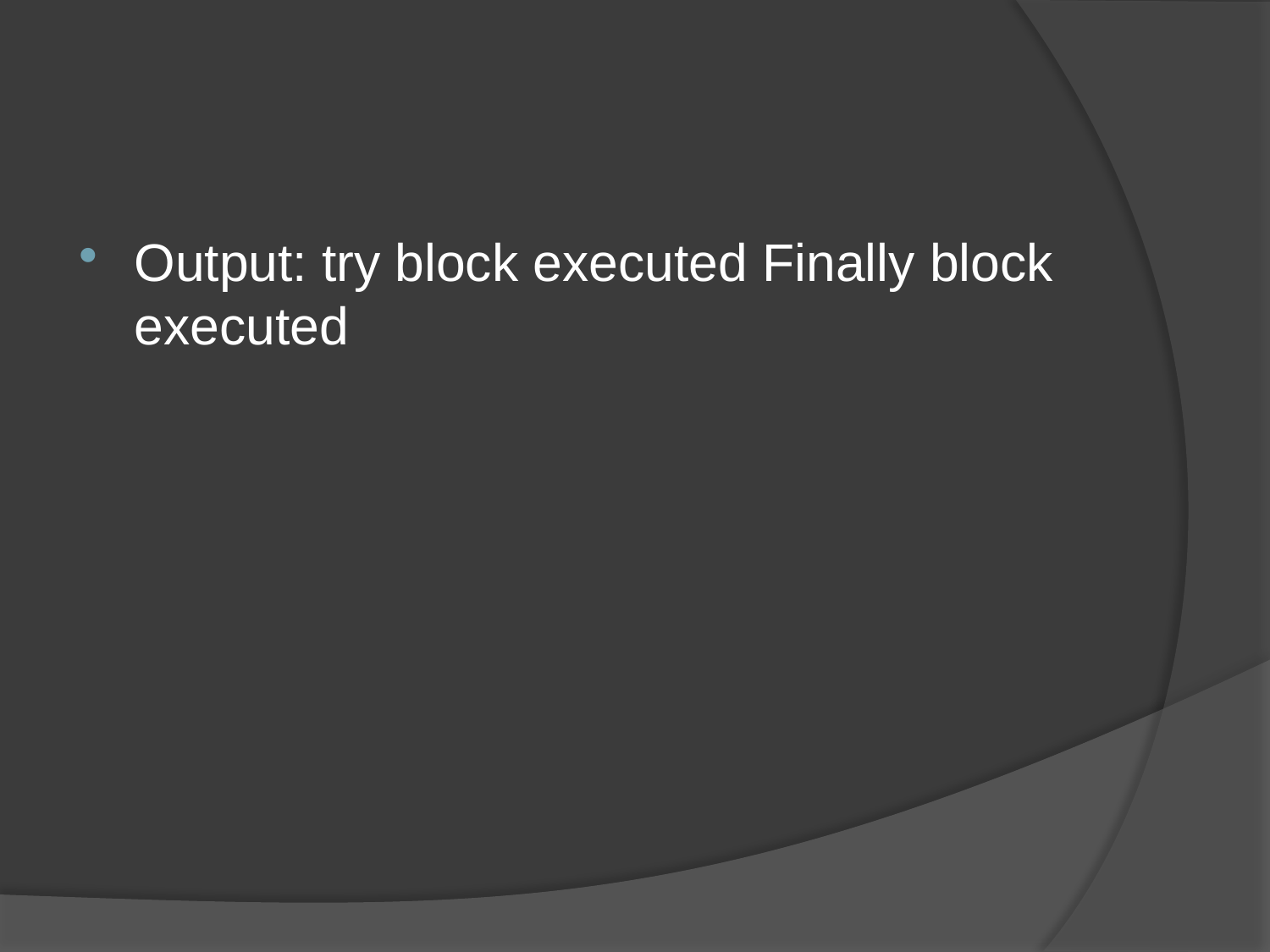

#
Output: try block executed Finally block executed